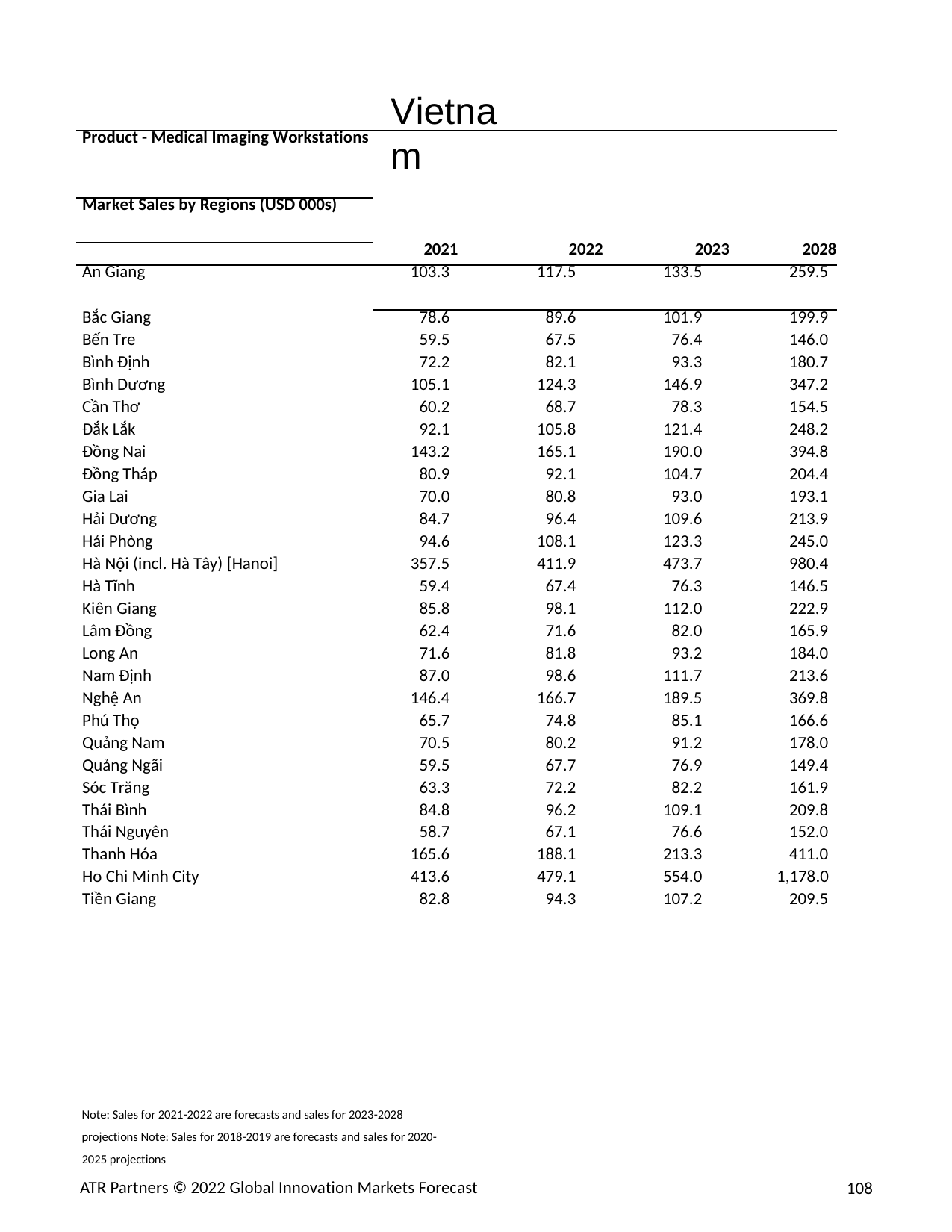

Vietnam
| Product - Medical Imaging Workstations |  |  |  |  |
| --- | --- | --- | --- | --- |
| Market Sales by Regions (USD 000s) |  |  |  |  |
|  | 2021 | 2022 | 2023 | 2028 |
| An Giang | 103.3 | 117.5 | 133.5 | 259.5 |
| Bắc Giang | 78.6 | 89.6 | 101.9 | 199.9 |
| Bến Tre | 59.5 | 67.5 | 76.4 | 146.0 |
| Bình Định | 72.2 | 82.1 | 93.3 | 180.7 |
| Bình Dương | 105.1 | 124.3 | 146.9 | 347.2 |
| Cần Thơ | 60.2 | 68.7 | 78.3 | 154.5 |
| Đắk Lắk | 92.1 | 105.8 | 121.4 | 248.2 |
| Đồng Nai | 143.2 | 165.1 | 190.0 | 394.8 |
| Đồng Tháp | 80.9 | 92.1 | 104.7 | 204.4 |
| Gia Lai | 70.0 | 80.8 | 93.0 | 193.1 |
| Hải Dương | 84.7 | 96.4 | 109.6 | 213.9 |
| Hải Phòng | 94.6 | 108.1 | 123.3 | 245.0 |
| Hà Nội (incl. Hà Tây) [Hanoi] | 357.5 | 411.9 | 473.7 | 980.4 |
| Hà Tĩnh | 59.4 | 67.4 | 76.3 | 146.5 |
| Kiên Giang | 85.8 | 98.1 | 112.0 | 222.9 |
| Lâm Đồng | 62.4 | 71.6 | 82.0 | 165.9 |
| Long An | 71.6 | 81.8 | 93.2 | 184.0 |
| Nam Định | 87.0 | 98.6 | 111.7 | 213.6 |
| Nghệ An | 146.4 | 166.7 | 189.5 | 369.8 |
| Phú Thọ | 65.7 | 74.8 | 85.1 | 166.6 |
| Quảng Nam | 70.5 | 80.2 | 91.2 | 178.0 |
| Quảng Ngãi | 59.5 | 67.7 | 76.9 | 149.4 |
| Sóc Trăng | 63.3 | 72.2 | 82.2 | 161.9 |
| Thái Bình | 84.8 | 96.2 | 109.1 | 209.8 |
| Thái Nguyên | 58.7 | 67.1 | 76.6 | 152.0 |
| Thanh Hóa | 165.6 | 188.1 | 213.3 | 411.0 |
| Ho Chi Minh City | 413.6 | 479.1 | 554.0 | 1,178.0 |
| Tiền Giang | 82.8 | 94.3 | 107.2 | 209.5 |
Note: Sales for 2021-2022 are forecasts and sales for 2023-2028 projections Note: Sales for 2018-2019 are forecasts and sales for 2020-2025 projections
ATR Partners © 2022 Global Innovation Markets Forecast

108